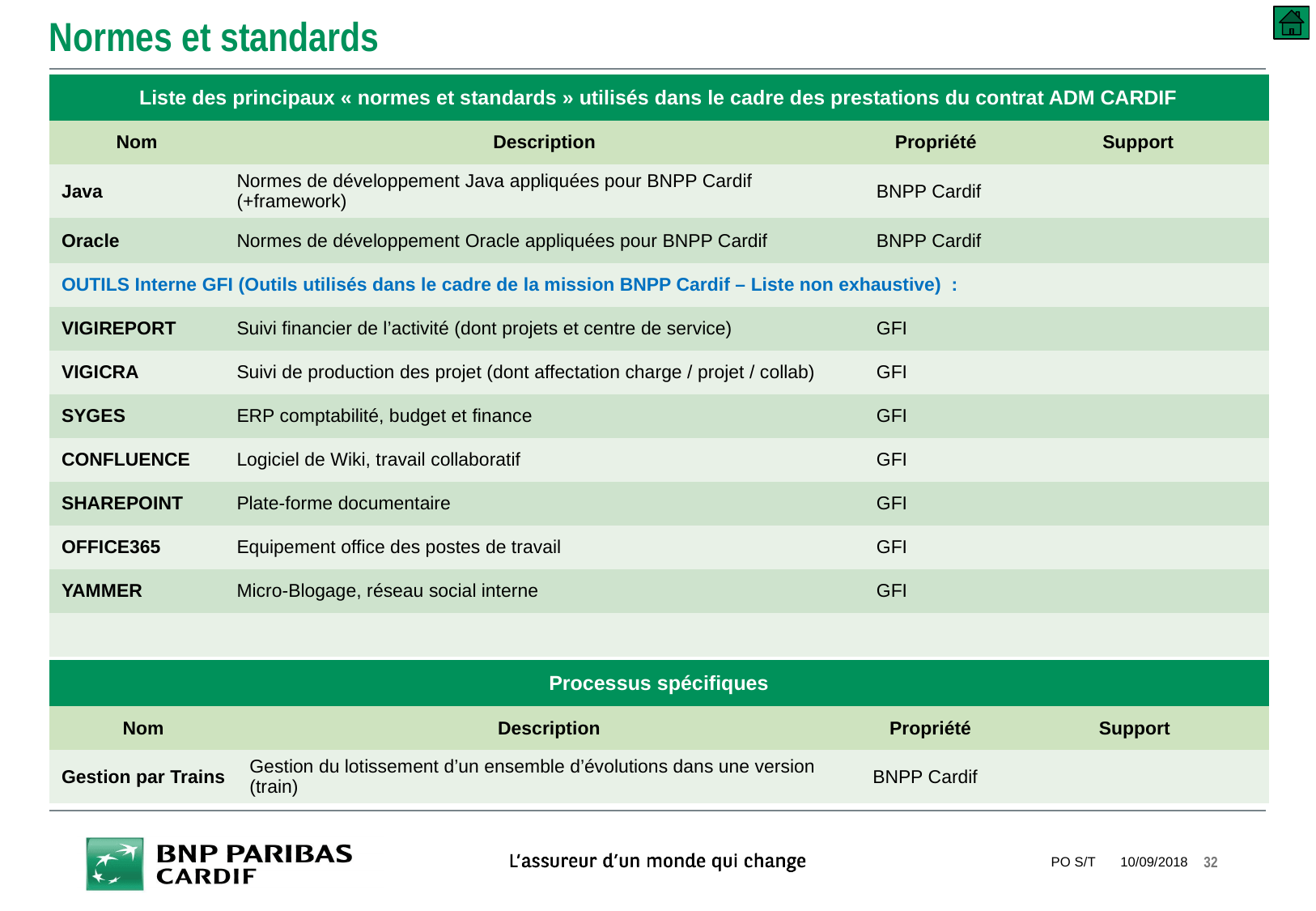

# Normes et standards
| Liste des principaux « normes et standards » utilisés dans le cadre des prestations du contrat ADM CARDIF |  |  |  |
| --- | --- | --- | --- |
| Nom | Description | Propriété | Support |
| Java | Normes de développement Java appliquées pour BNPP Cardif (+framework) | BNPP Cardif |  |
| Oracle | Normes de développement Oracle appliquées pour BNPP Cardif | BNPP Cardif |  |
| OUTILS Interne GFI (Outils utilisés dans le cadre de la mission BNPP Cardif – Liste non exhaustive) : |  |  |  |
| VIGIREPORT | Suivi financier de l’activité (dont projets et centre de service) | GFI |  |
| VIGICRA | Suivi de production des projet (dont affectation charge / projet / collab) | GFI |  |
| SYGES | ERP comptabilité, budget et finance | GFI |  |
| CONFLUENCE | Logiciel de Wiki, travail collaboratif | GFI |  |
| SHAREPOINT | Plate-forme documentaire | GFI |  |
| OFFICE365 | Equipement office des postes de travail | GFI |  |
| YAMMER | Micro-Blogage, réseau social interne | GFI |  |
|  |  |  |  |
| Processus spécifiques |  |  |  |
| --- | --- | --- | --- |
| Nom | Description | Propriété | Support |
| Gestion par Trains | Gestion du lotissement d’un ensemble d’évolutions dans une version (train) | BNPP Cardif |  |
PO S/T
10/09/2018
32